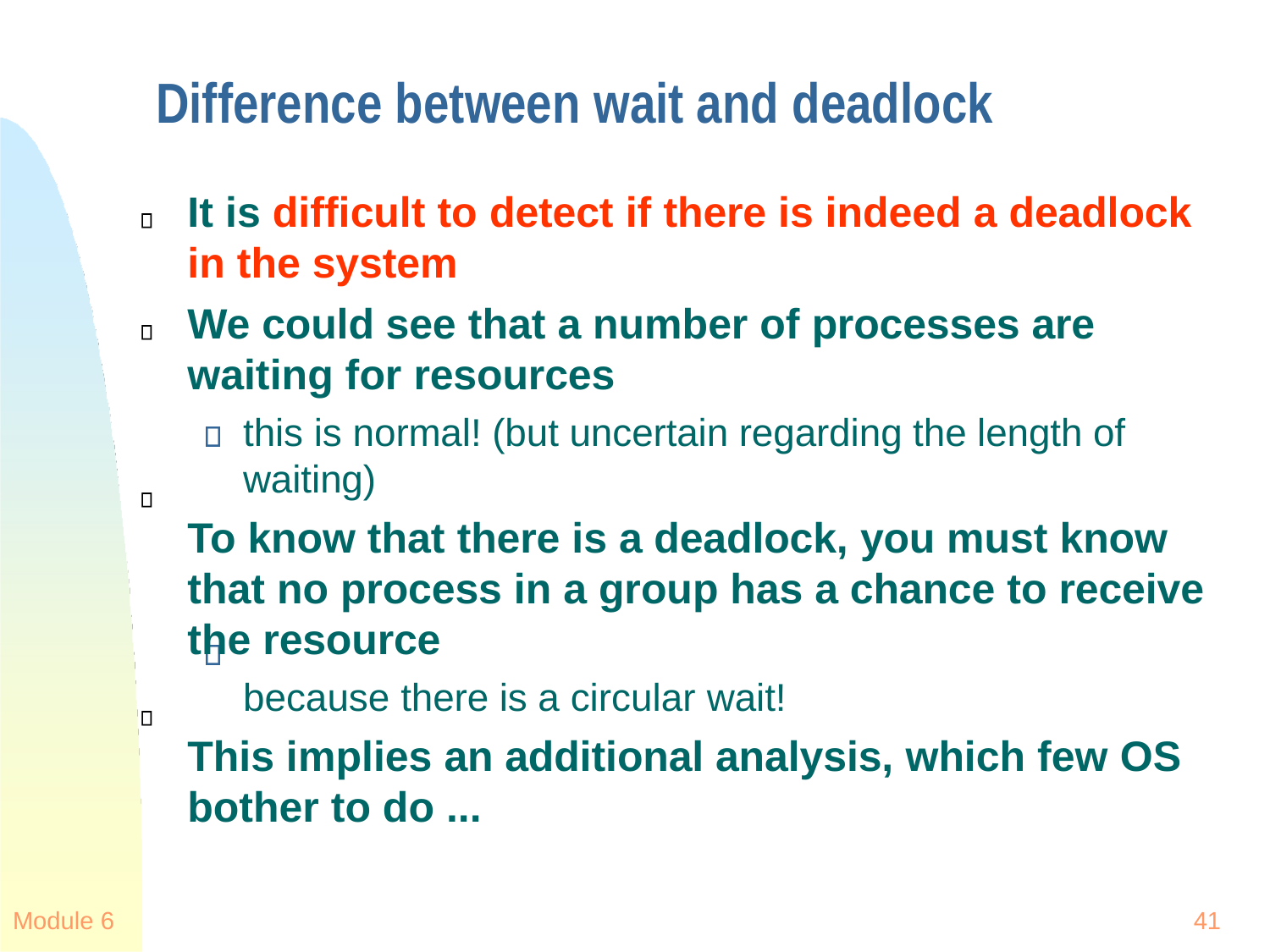

# Difference between wait and deadlock
It is difficult to detect if there is indeed a deadlock  in the system
We could see that a number of processes are  waiting for resources
this is normal! (but uncertain regarding the length of waiting)
To know that there is a deadlock, you must know  that no process in a group has a chance to receive  the resource
because there is a circular wait!
This implies an additional analysis, which few OS  bother to do ...

Module 6
41